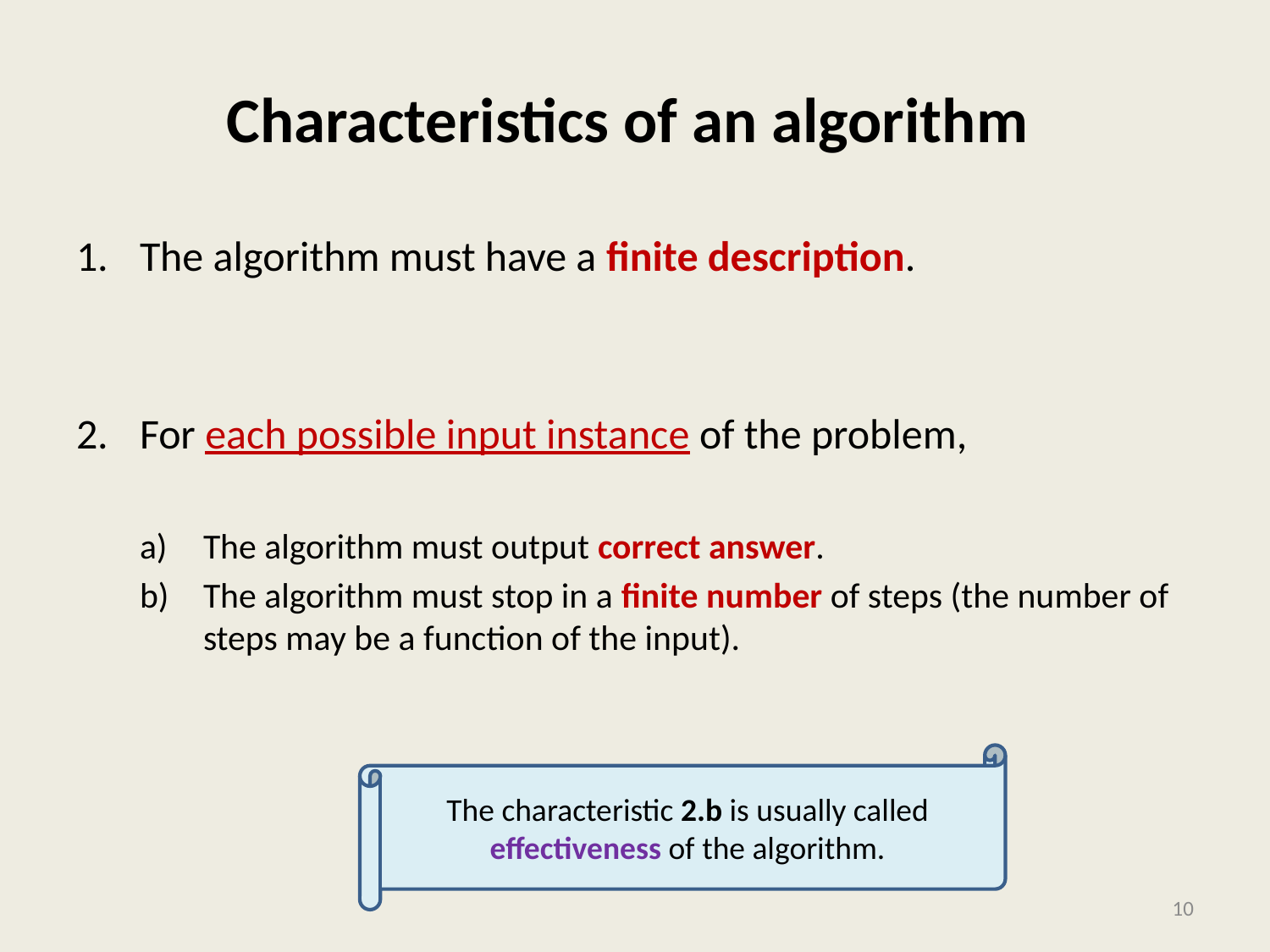

# Characteristics of an algorithm
The algorithm must have a finite description.

For each possible input instance of the problem,

The algorithm must output correct answer.
The algorithm must stop in a finite number of steps (the number of steps may be a function of the input).

The characteristic 2.b is usually called effectiveness of the algorithm.
10